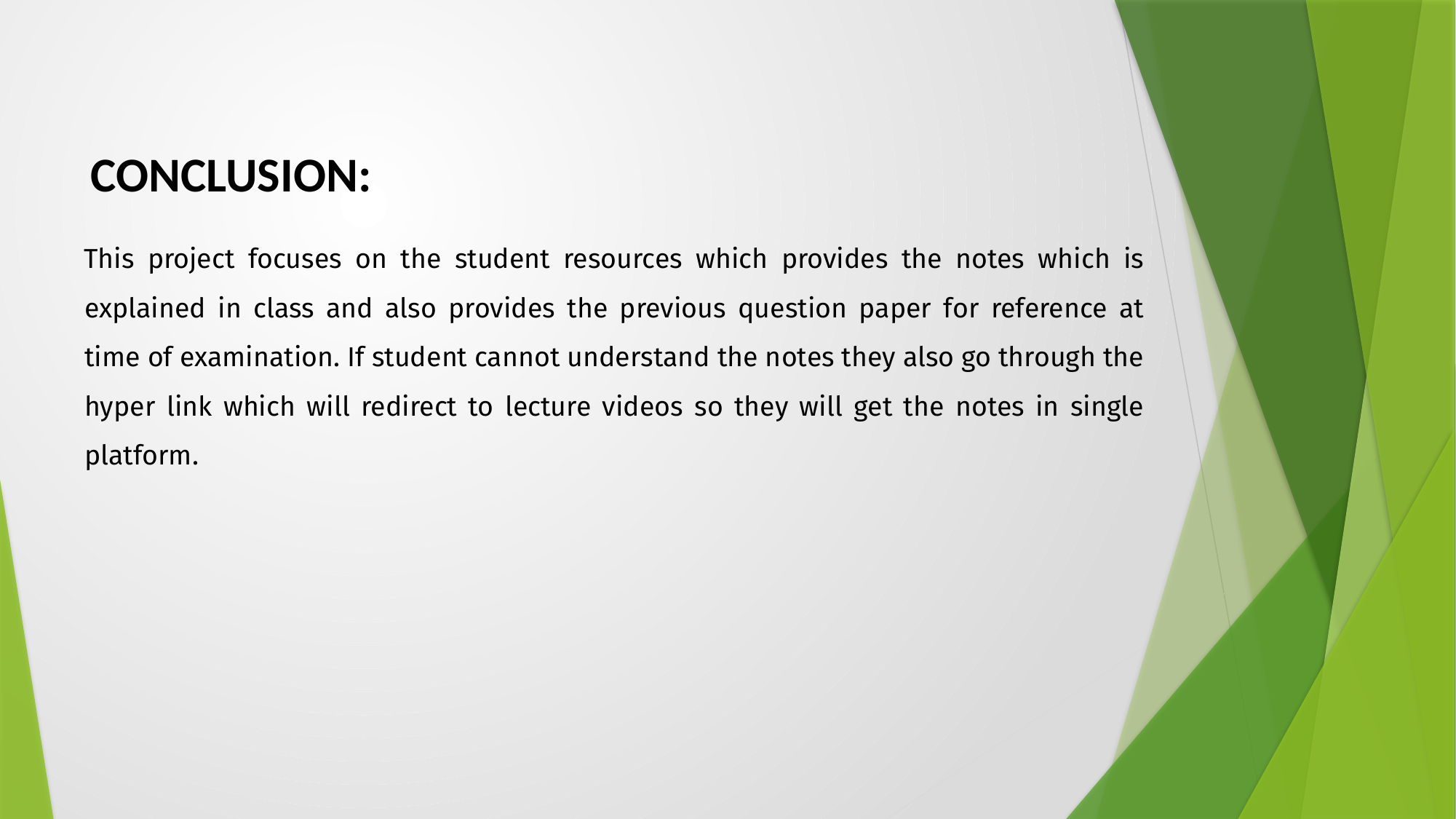

CONCLUSION:
This project focuses on the student resources which provides the notes which is explained in class and also provides the previous question paper for reference at time of examination. If student cannot understand the notes they also go through the hyper link which will redirect to lecture videos so they will get the notes in single platform.